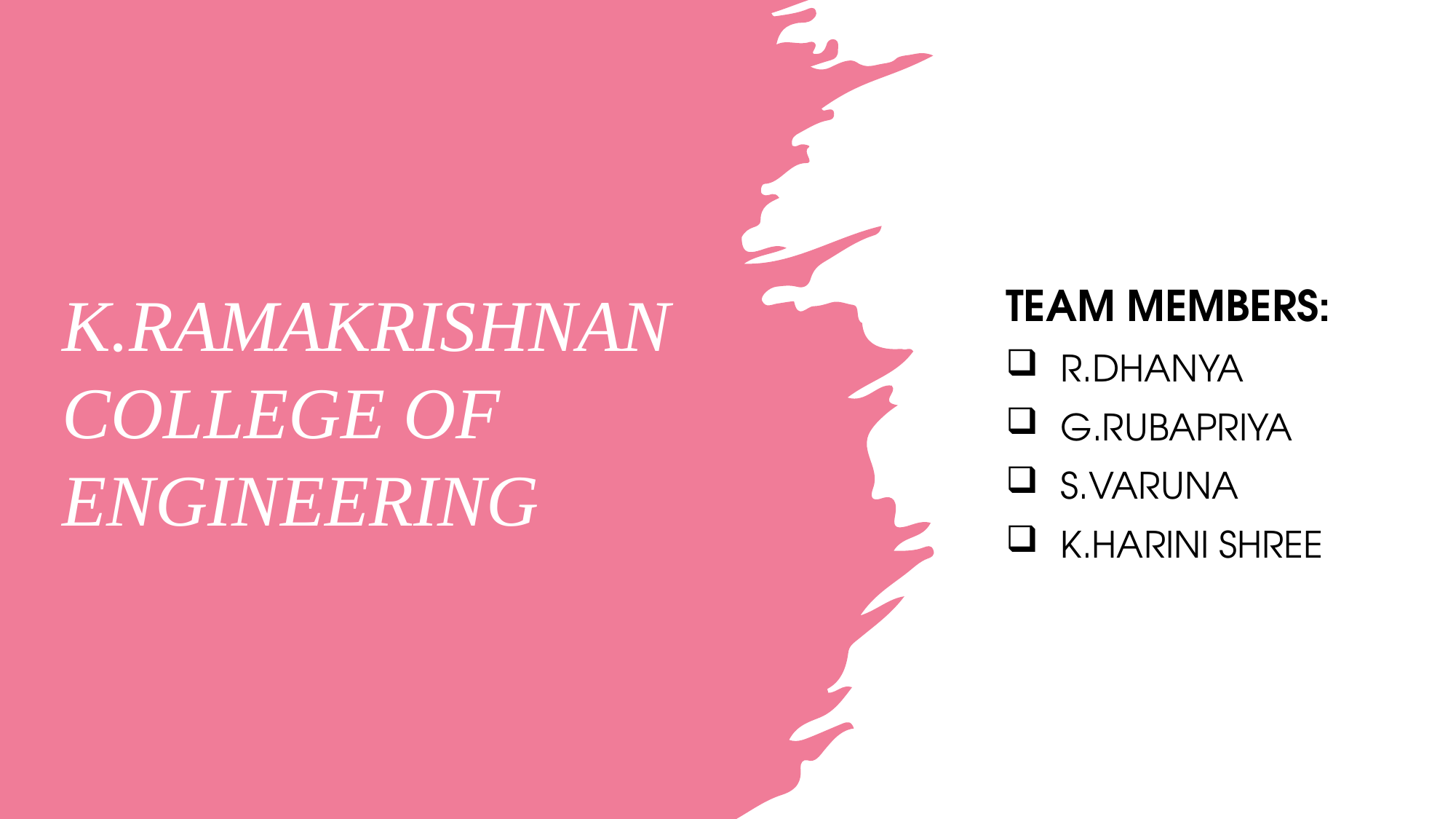

# K.RAMAKRISHNAN COLLEGE OF ENGINEERING
Team members:
R.dhanya
G.rubapriya
S.varuna
K.harini shree